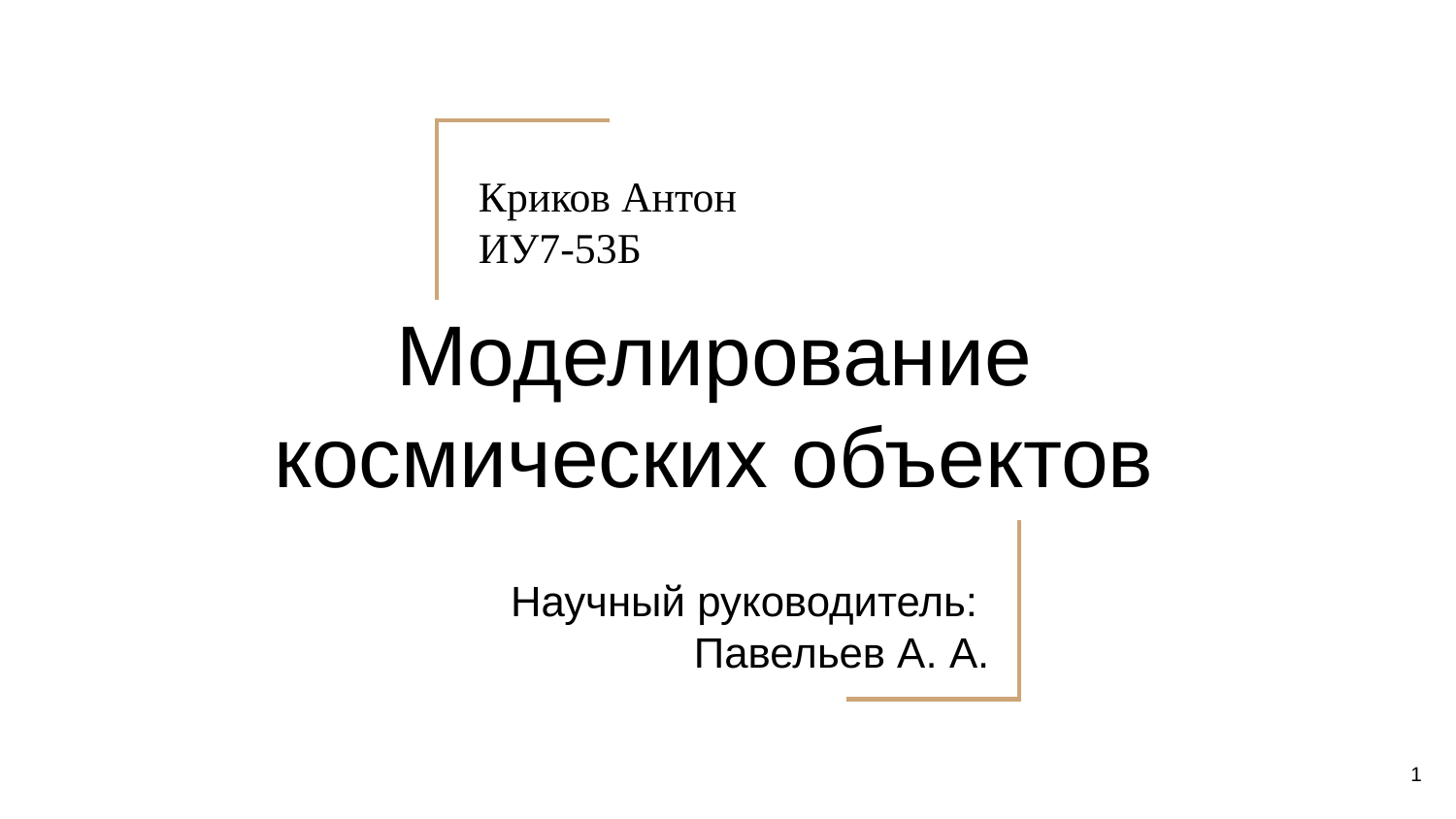

Криков Антон
ИУ7-53Б
# Моделирование космических объектов
Научный руководитель:
Павельев А. А.
1